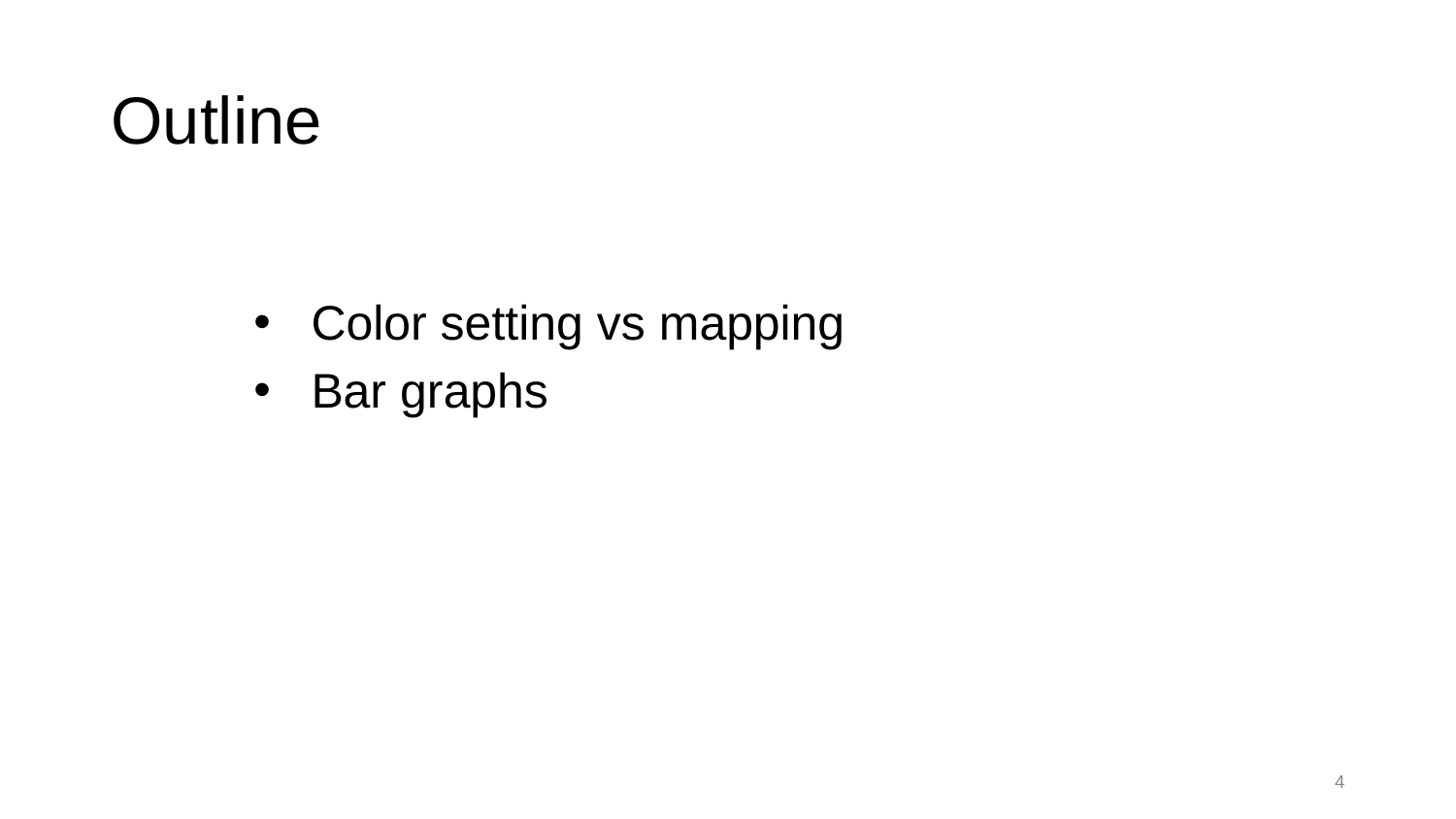

# Outline

Color setting vs mapping
Bar graphs
4